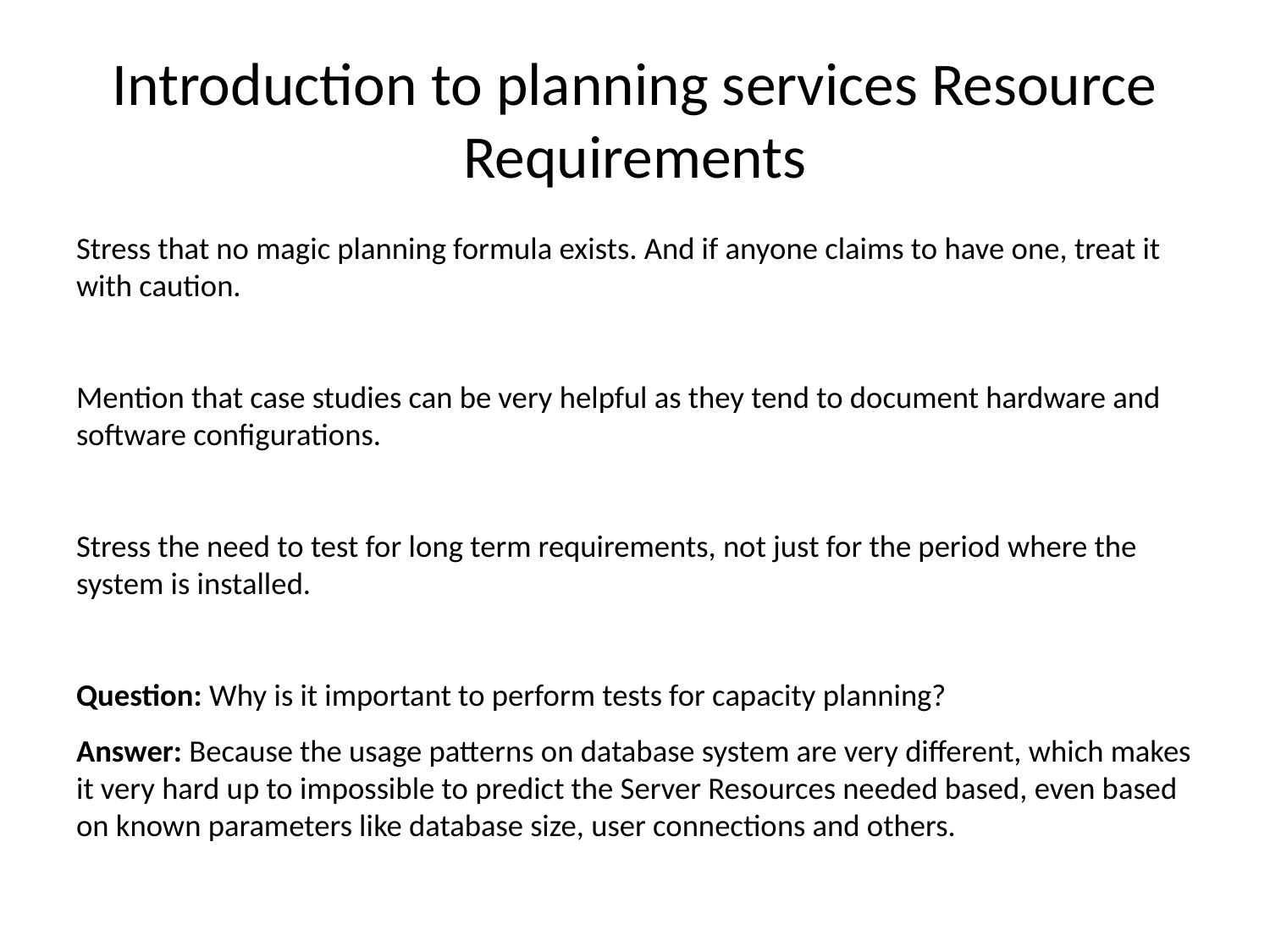

# Introduction to planning services Resource Requirements
Stress that no magic planning formula exists. And if anyone claims to have one, treat it with caution.

Mention that case studies can be very helpful as they tend to document hardware and software configurations.

Stress the need to test for long term requirements, not just for the period where the system is installed.

Question: Why is it important to perform tests for capacity planning?
Answer: Because the usage patterns on database system are very different, which makes it very hard up to impossible to predict the Server Resources needed based, even based on known parameters like database size, user connections and others.